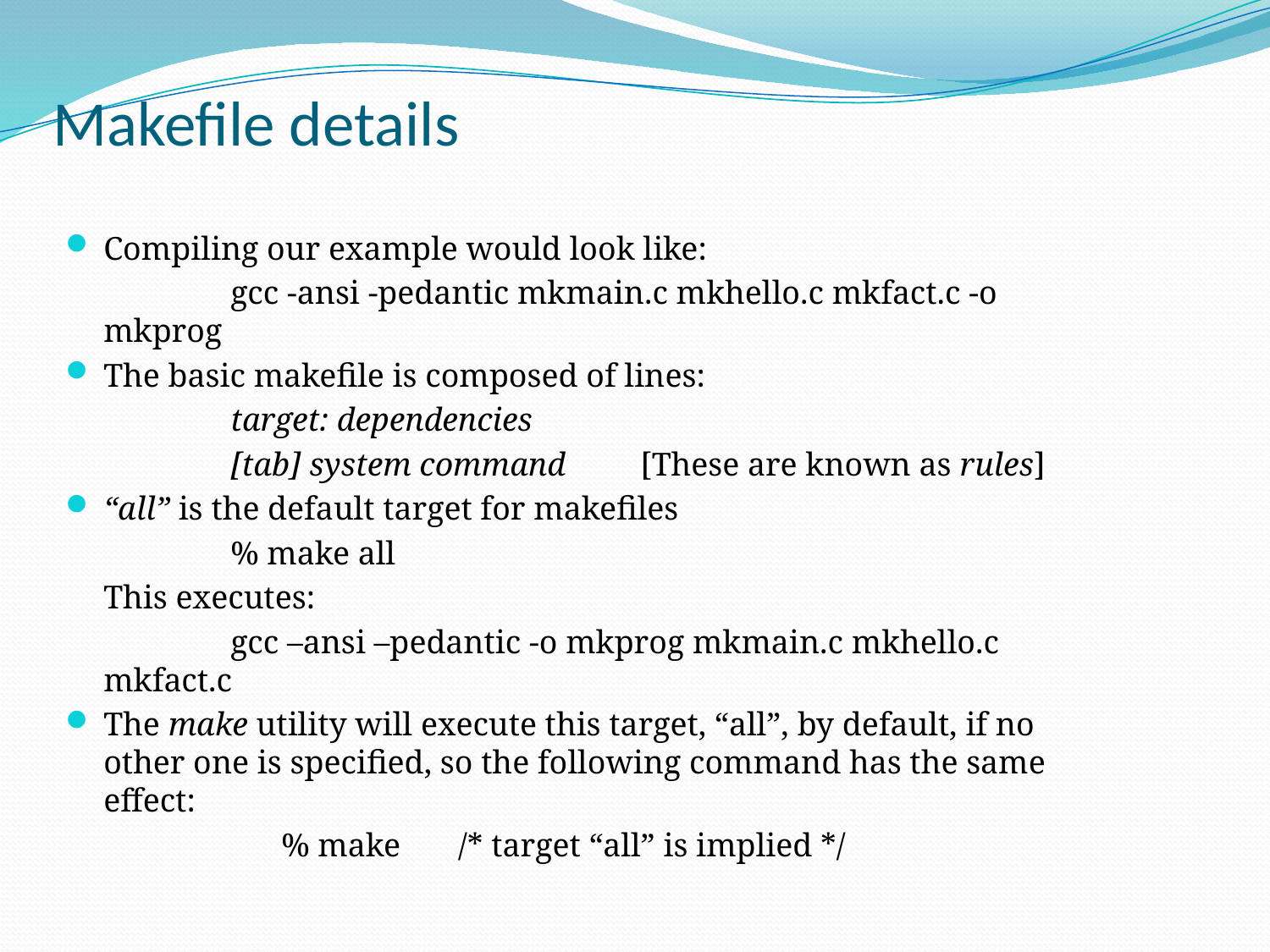

Makefile details
Compiling our example would look like:
		gcc -ansi -pedantic mkmain.c mkhello.c mkfact.c -o mkprog
The basic makefile is composed of lines:
		target: dependencies
		[tab] system command         [These are known as rules]
“all” is the default target for makefiles
		% make all
	This executes:
		gcc –ansi –pedantic -o mkprog mkmain.c mkhello.c mkfact.c
The make utility will execute this target, “all”, by default, if no other one is specified, so the following command has the same effect:
		% make       /* target “all” is implied */